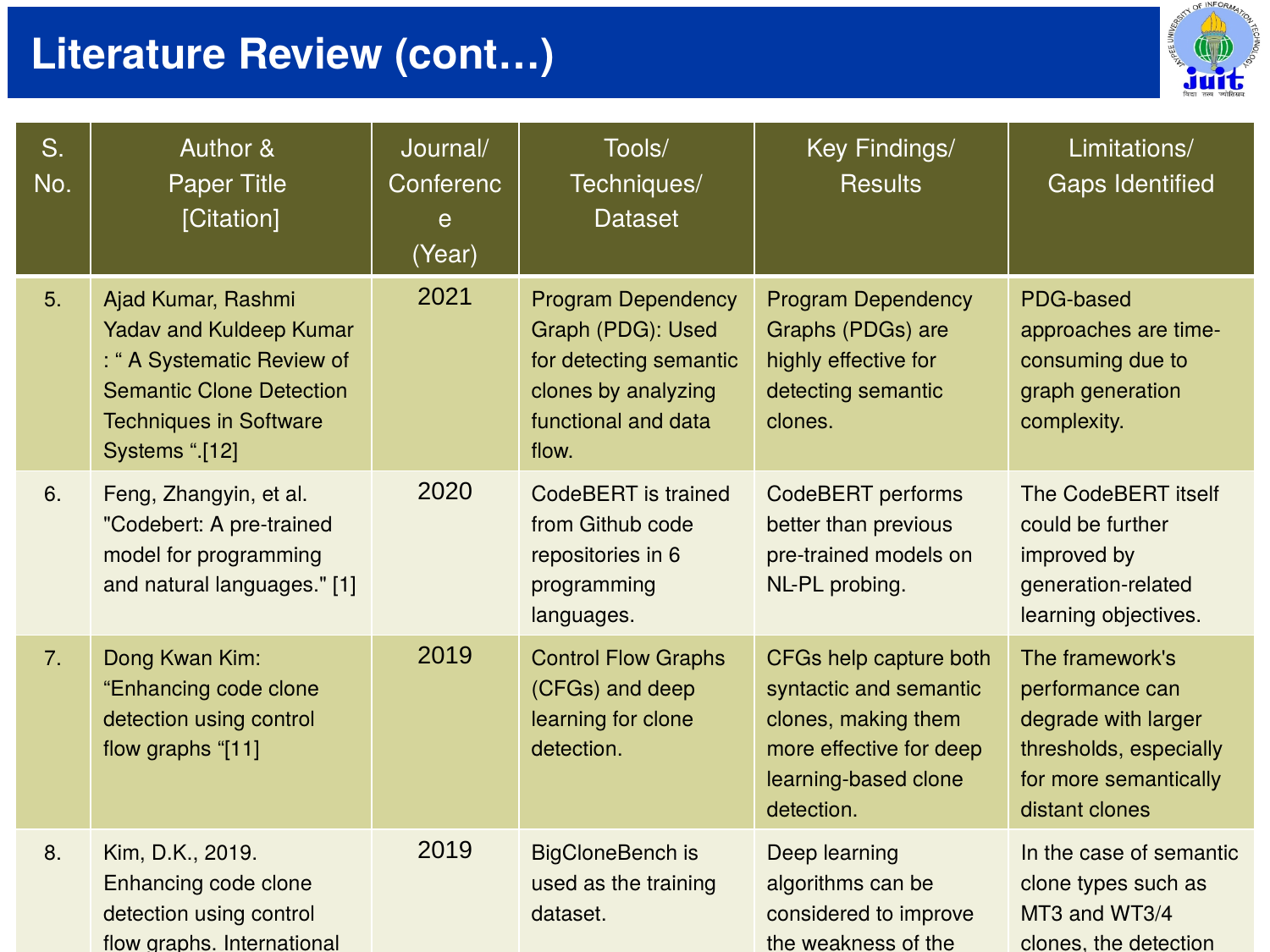

# Literature Review (cont…)

| S. No. | Author & Paper Title [Citation] | Journal/ Conference (Year) | Tools/ Techniques/ Dataset | Key Findings/ Results | Limitations/ Gaps Identified |
| --- | --- | --- | --- | --- | --- |
| 5. | Ajad Kumar, Rashmi Yadav and Kuldeep Kumar : “ A Systematic Review of Semantic Clone Detection Techniques in Software Systems “.[12] | 2021 | Program Dependency Graph (PDG): Used for detecting semantic clones by analyzing functional and data flow. | Program Dependency Graphs (PDGs) are highly effective for detecting semantic clones. | PDG-based approaches are time-consuming due to graph generation complexity. |
| 6. | Feng, Zhangyin, et al. "Codebert: A pre-trained model for programming and natural languages." [1] | 2020 | CodeBERT is trained from Github code repositories in 6 programming languages. | CodeBERT performs better than previous pre-trained models on NL-PL probing. | The CodeBERT itself could be further improved by generation-related learning objectives. |
| 7. | Dong Kwan Kim: “Enhancing code clone detection using control flow graphs “[11] | 2019 | Control Flow Graphs (CFGs) and deep learning for clone detection. | CFGs help capture both syntactic and semantic clones, making them more effective for deep learning-based clone detection. | The framework's performance can degrade with larger thresholds, especially for more semantically distant clones |
| 8. | Kim, D.K., 2019. Enhancing code clone detection using control flow graphs. International Journal of Electrical & Computer Engineering.[3] | 2019 | BigCloneBench is used as the training dataset. | Deep learning algorithms can be considered to improve the weakness of the clone classifier using supervised learning. | In the case of semantic clone types such as MT3 and WT3/4 clones, the detection performance still needs to be improved |